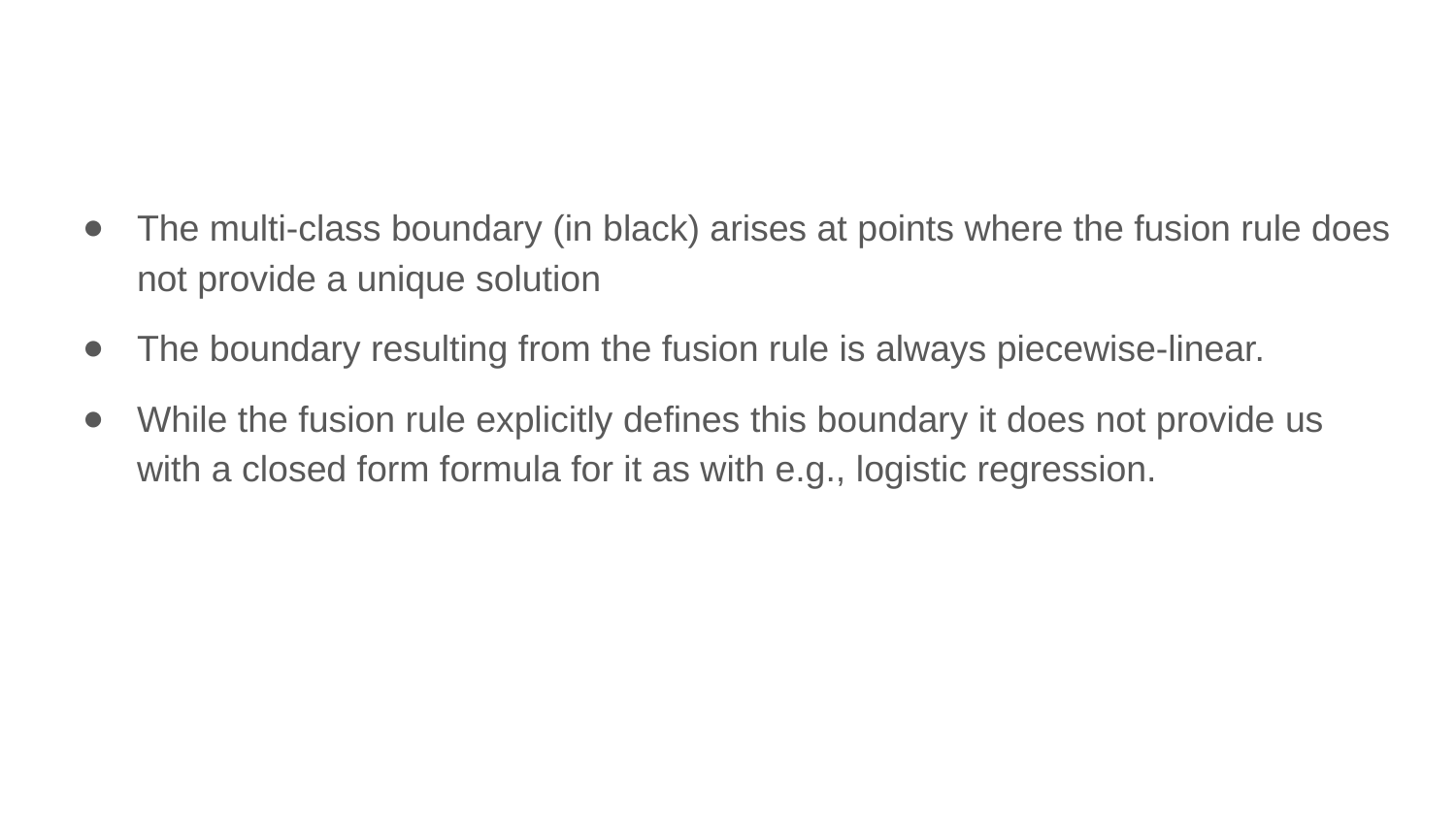

The multi-class boundary (in black) arises at points where the fusion rule does not provide a unique solution
The boundary resulting from the fusion rule is always piecewise-linear.
While the fusion rule explicitly defines this boundary it does not provide us with a closed form formula for it as with e.g., logistic regression.